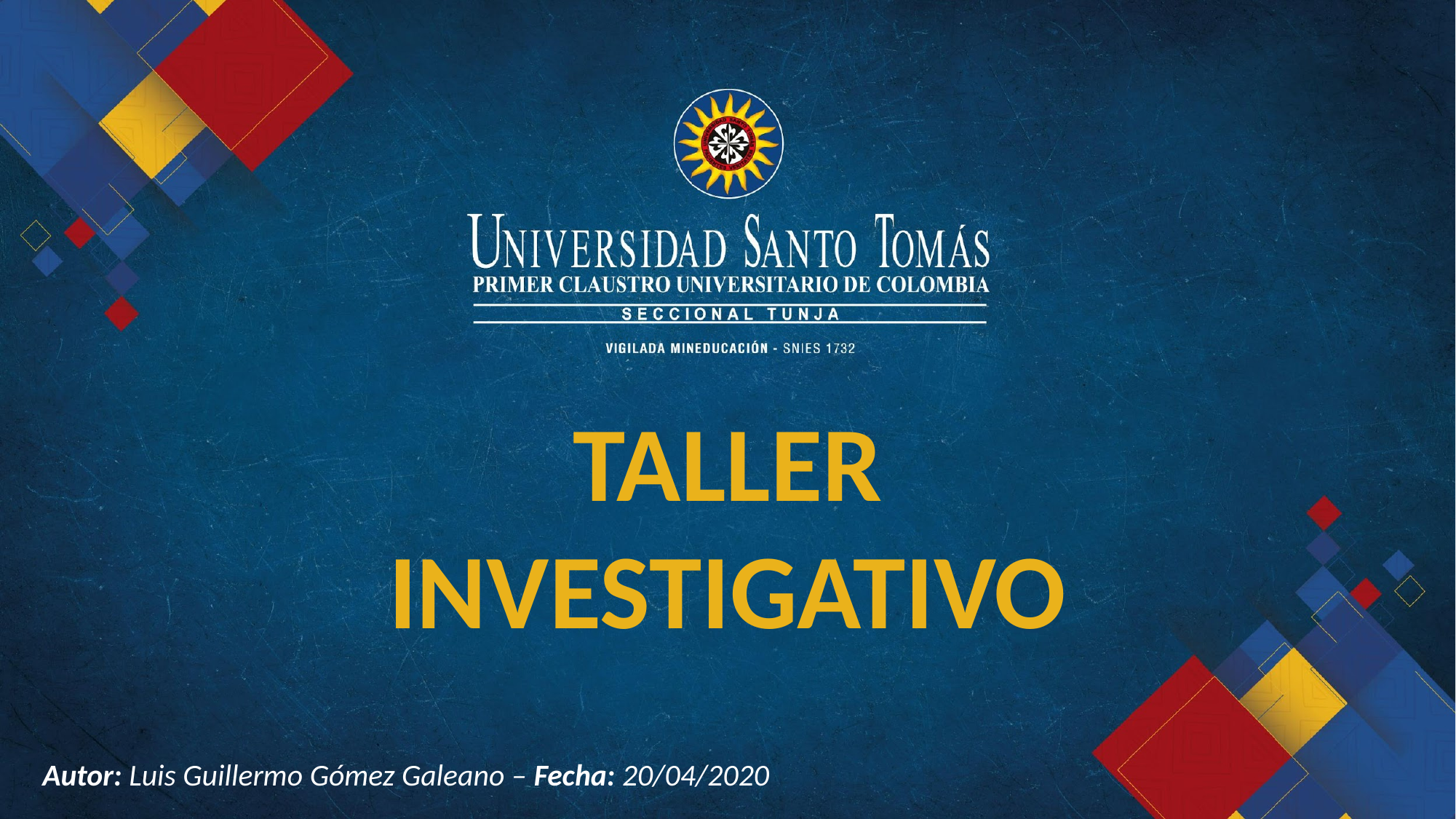

TALLER INVESTIGATIVO
Autor: Luis Guillermo Gómez Galeano – Fecha: 20/04/2020